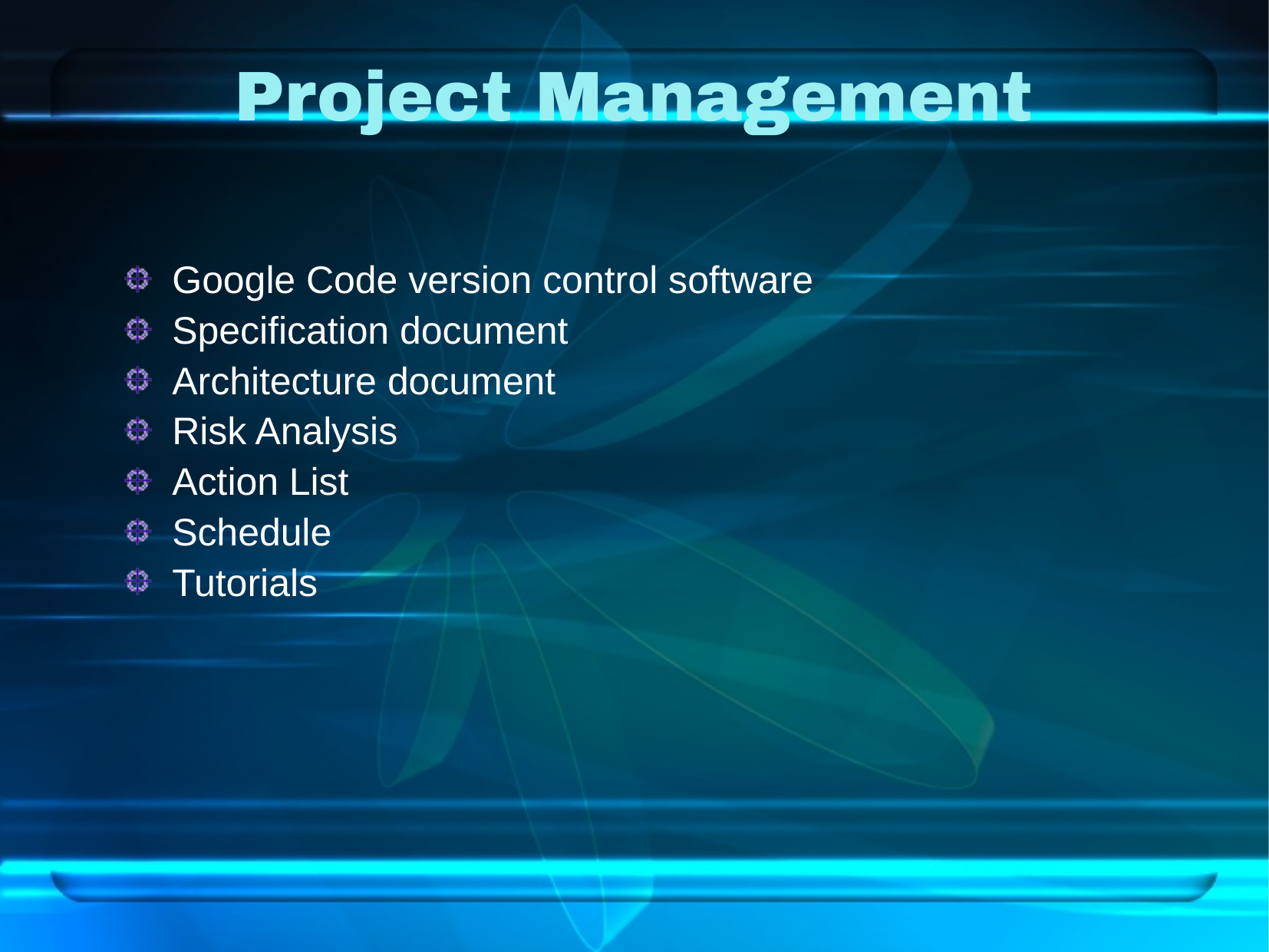

# Project Management

Google Code version control software
Specification document
Architecture document
Risk Analysis
Action List
Schedule
Tutorials